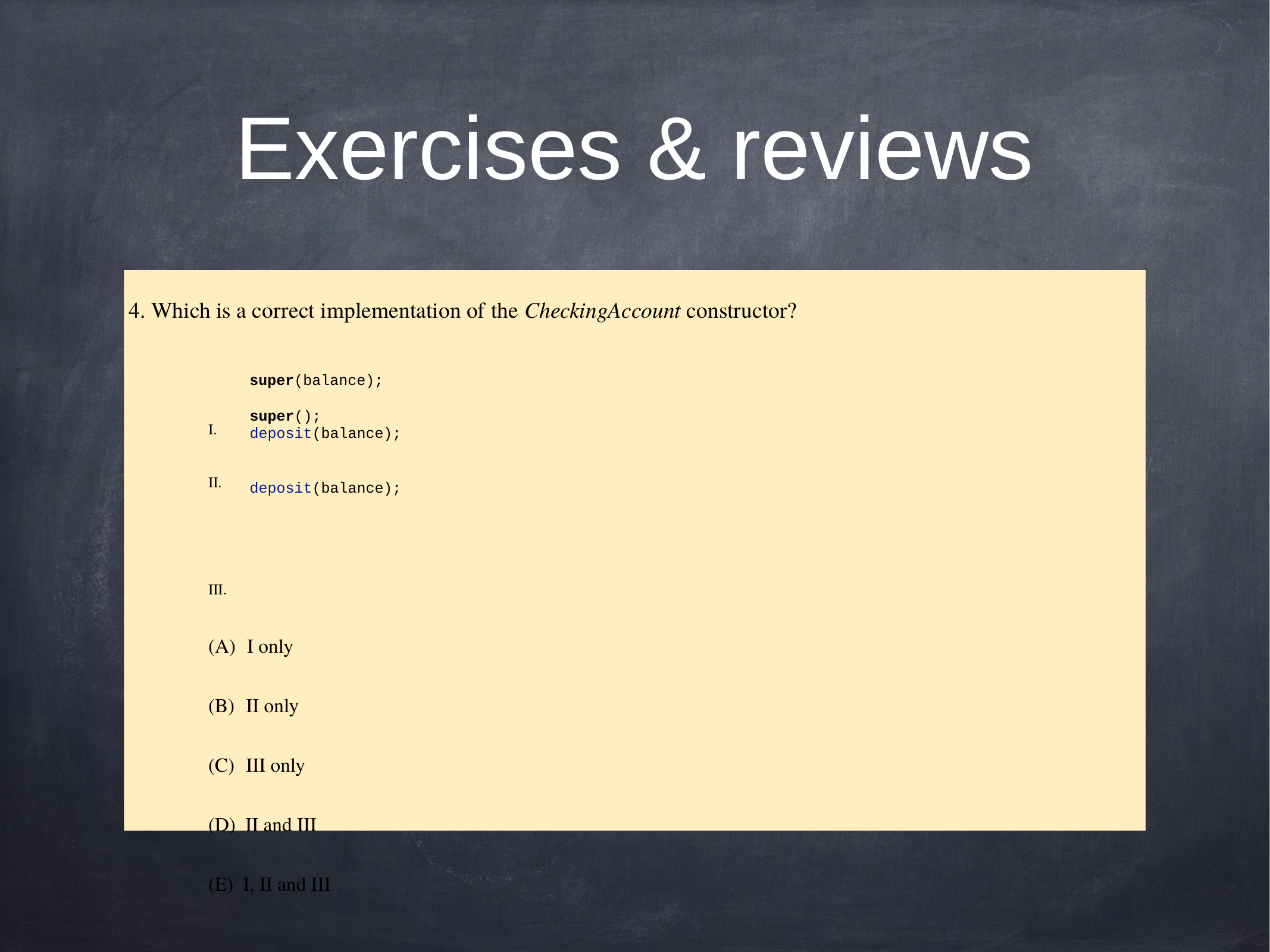

# Exercises & reviews
4. Which is a correct implementation of the CheckingAccount constructor?

I.
II.

III.
(A)  I only
(B)  II only
(C)  III only
(D)  II and III
(E)  I, II and III

super(balance);
super();
deposit(balance);
deposit(balance);